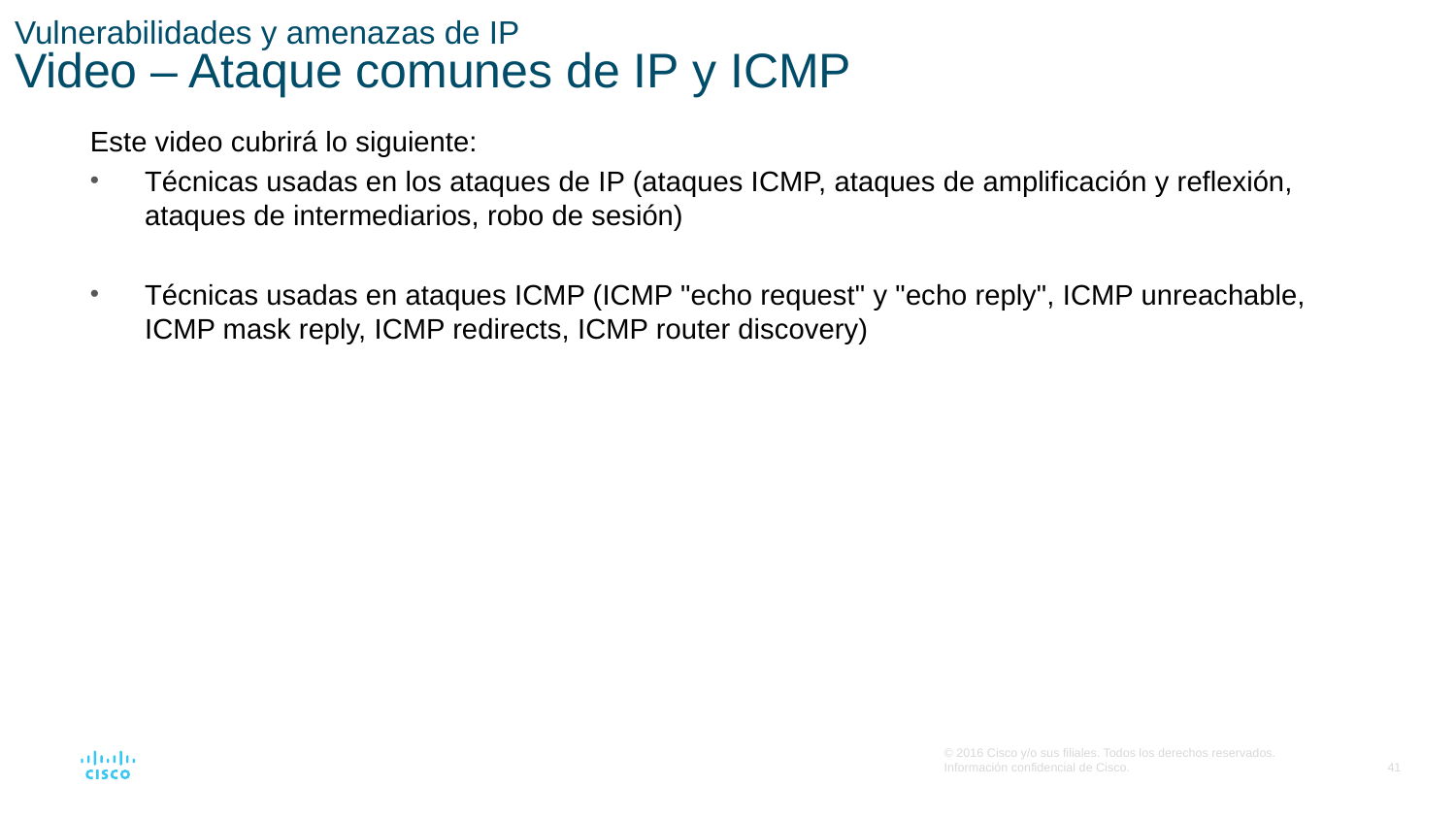

# Vulnerabilidades y amenazas de IP Video – Ataque comunes de IP y ICMP
Este video cubrirá lo siguiente:
Técnicas usadas en los ataques de IP (ataques ICMP, ataques de amplificación y reflexión, ataques de intermediarios, robo de sesión)

Técnicas usadas en ataques ICMP (ICMP "echo request" y "echo reply", ICMP unreachable, ICMP mask reply, ICMP redirects, ICMP router discovery)